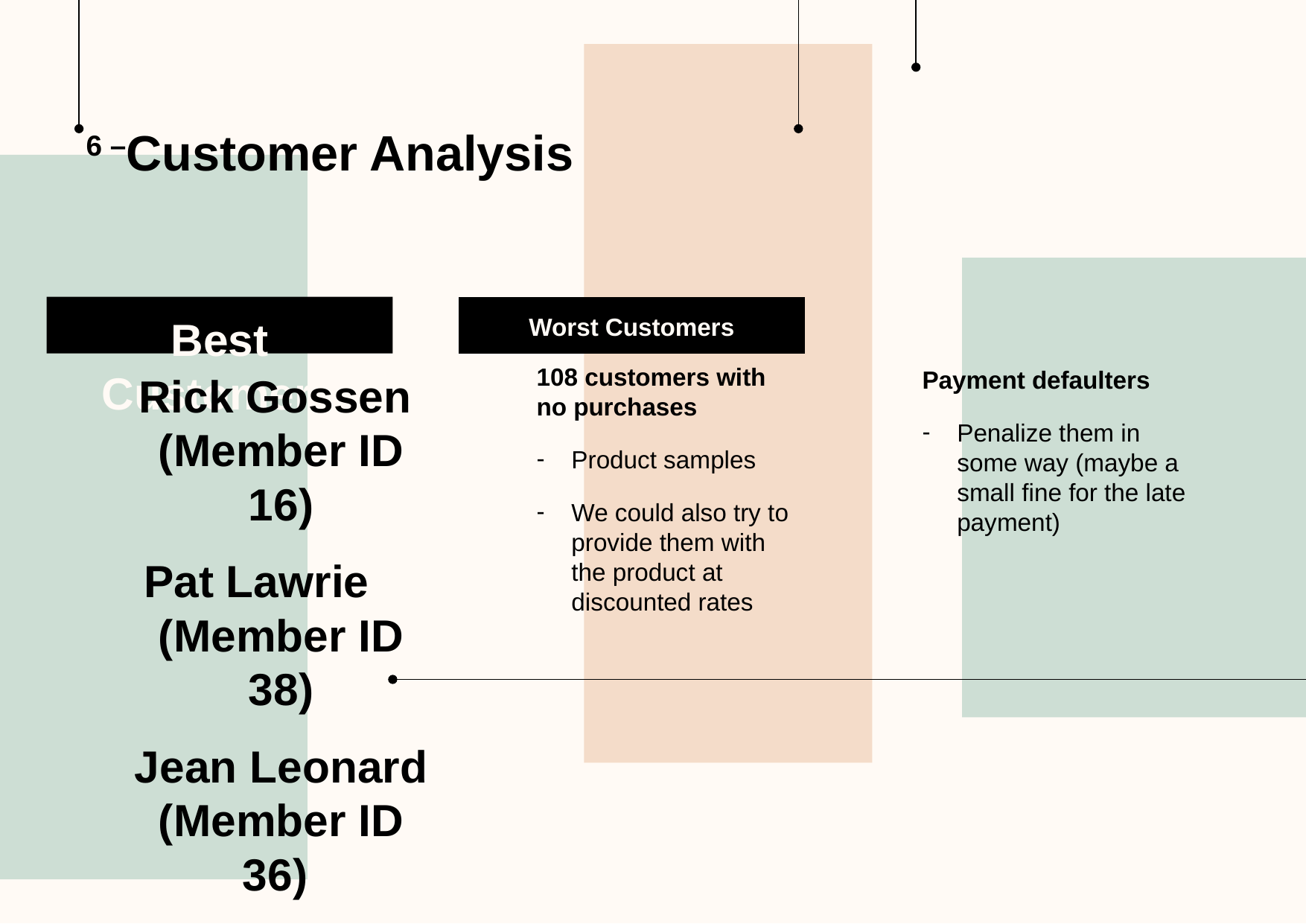

6 –Customer Analysis

Best Customers
Worst Customers
108 customers with no purchases
Product samples
We could also try to provide them with the product at discounted rates

Payment defaulters
Penalize them in some way (maybe a small fine for the late payment)

Rick Gossen  (Member ID 16)
Pat Lawrie     (Member ID 38)
Jean Leonard (Member ID 36)
- Provide them with discounts and perks so that they may spread a good word about us